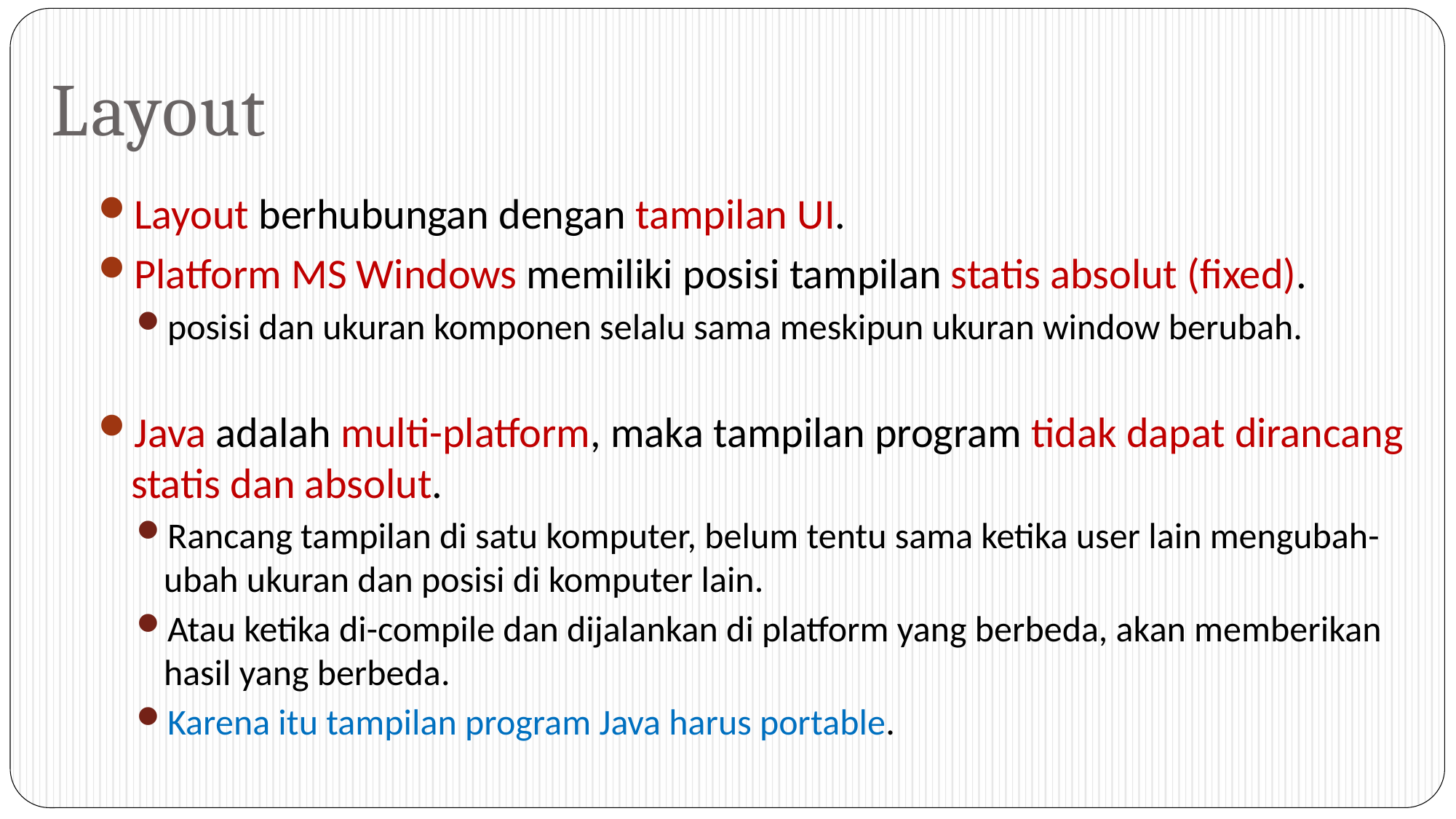

# Layout
Layout berhubungan dengan tampilan UI.
Platform MS Windows memiliki posisi tampilan statis absolut (fixed).
posisi dan ukuran komponen selalu sama meskipun ukuran window berubah.

Java adalah multi-platform, maka tampilan program tidak dapat dirancang statis dan absolut.
Rancang tampilan di satu komputer, belum tentu sama ketika user lain mengubah-ubah ukuran dan posisi di komputer lain.
Atau ketika di-compile dan dijalankan di platform yang berbeda, akan memberikan hasil yang berbeda.
Karena itu tampilan program Java harus portable.